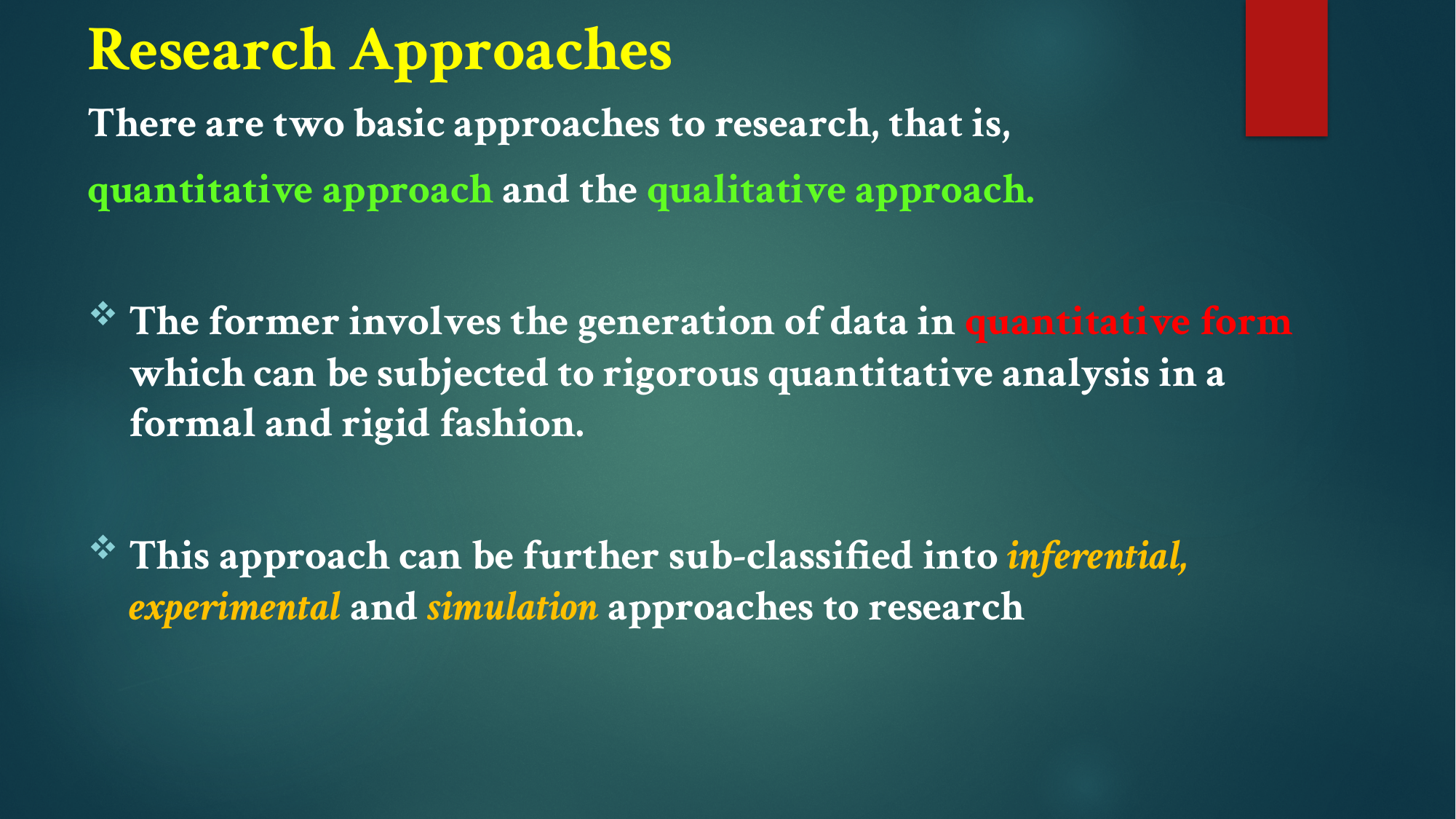

# Research Approaches
There are two basic approaches to research, that is,
quantitative approach and the qualitative approach.

The former involves the generation of data in quantitative form which can be subjected to rigorous quantitative analysis in a formal and rigid fashion.

This approach can be further sub-classified into inferential, experimental and simulation approaches to research